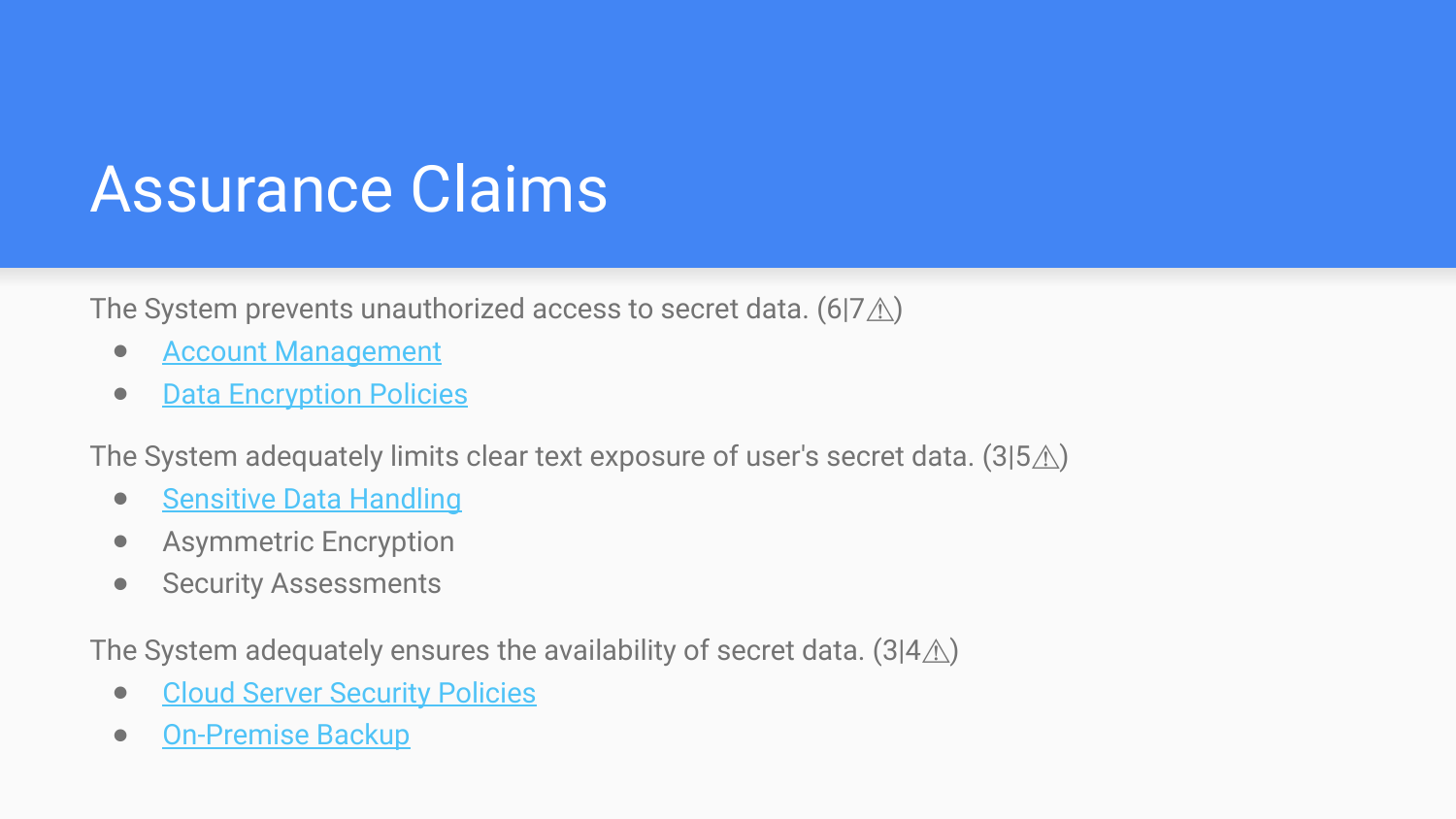

# Assurance Claims
The System prevents unauthorized access to secret data. (6|7⚠️)
Account Management
Data Encryption Policies
The System adequately limits clear text exposure of user's secret data. (3|5⚠️)
Sensitive Data Handling
Asymmetric Encryption
Security Assessments
The System adequately ensures the availability of secret data. (3|4⚠️)
Cloud Server Security Policies
On-Premise Backup